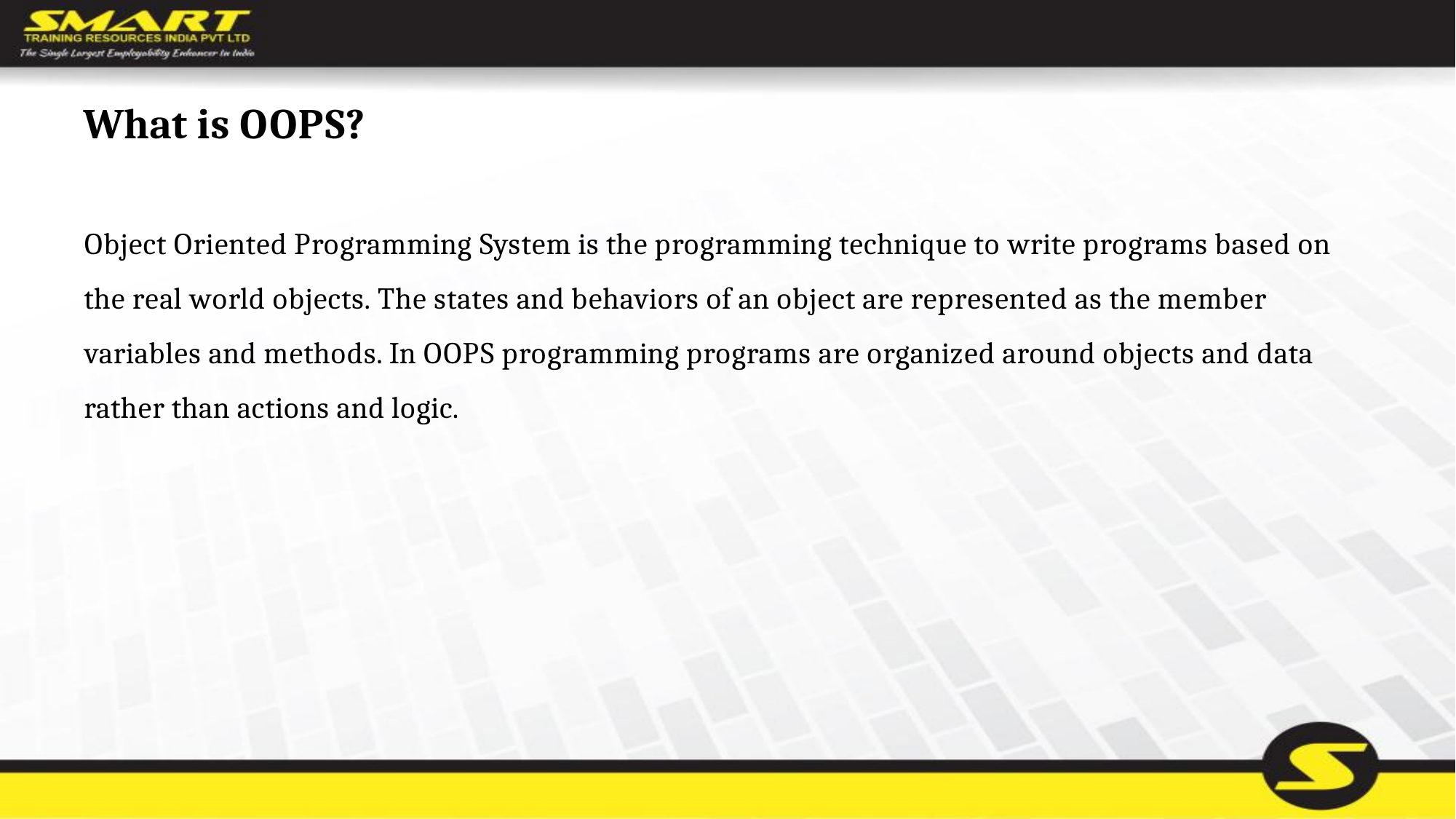

# What is OOPS?
Object Oriented Programming System is the programming technique to write programs based on the real world objects. The states and behaviors of an object are represented as the member variables and methods. In OOPS programming programs are organized around objects and data rather than actions and logic.